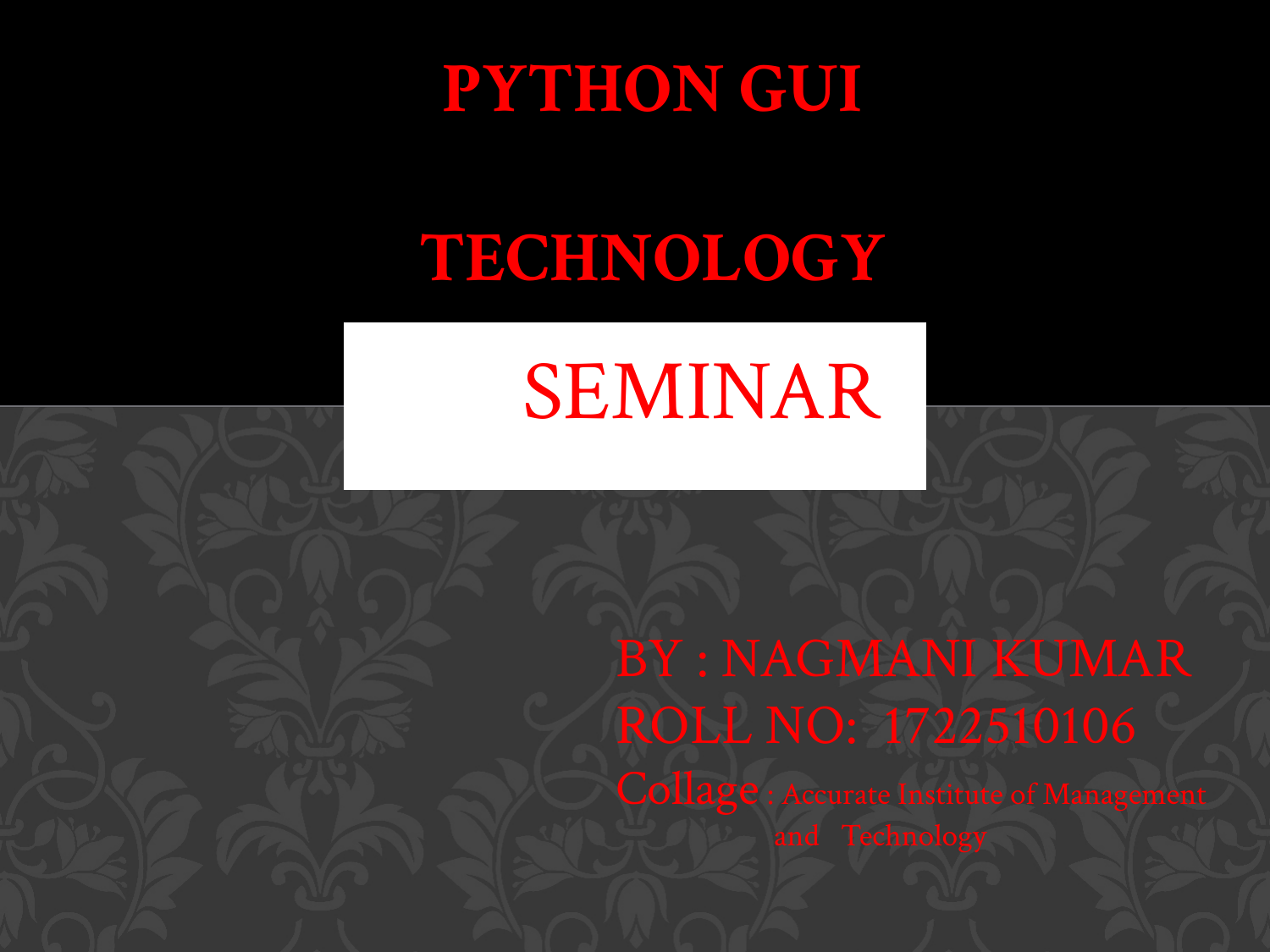

# PYTHON GUI TECHNOLOGY
             SEMINAR
BY : NAGMANI KUMAR
ROLL NO:  1722510106
Collage : Accurate Institute of Management
                      and   Technology